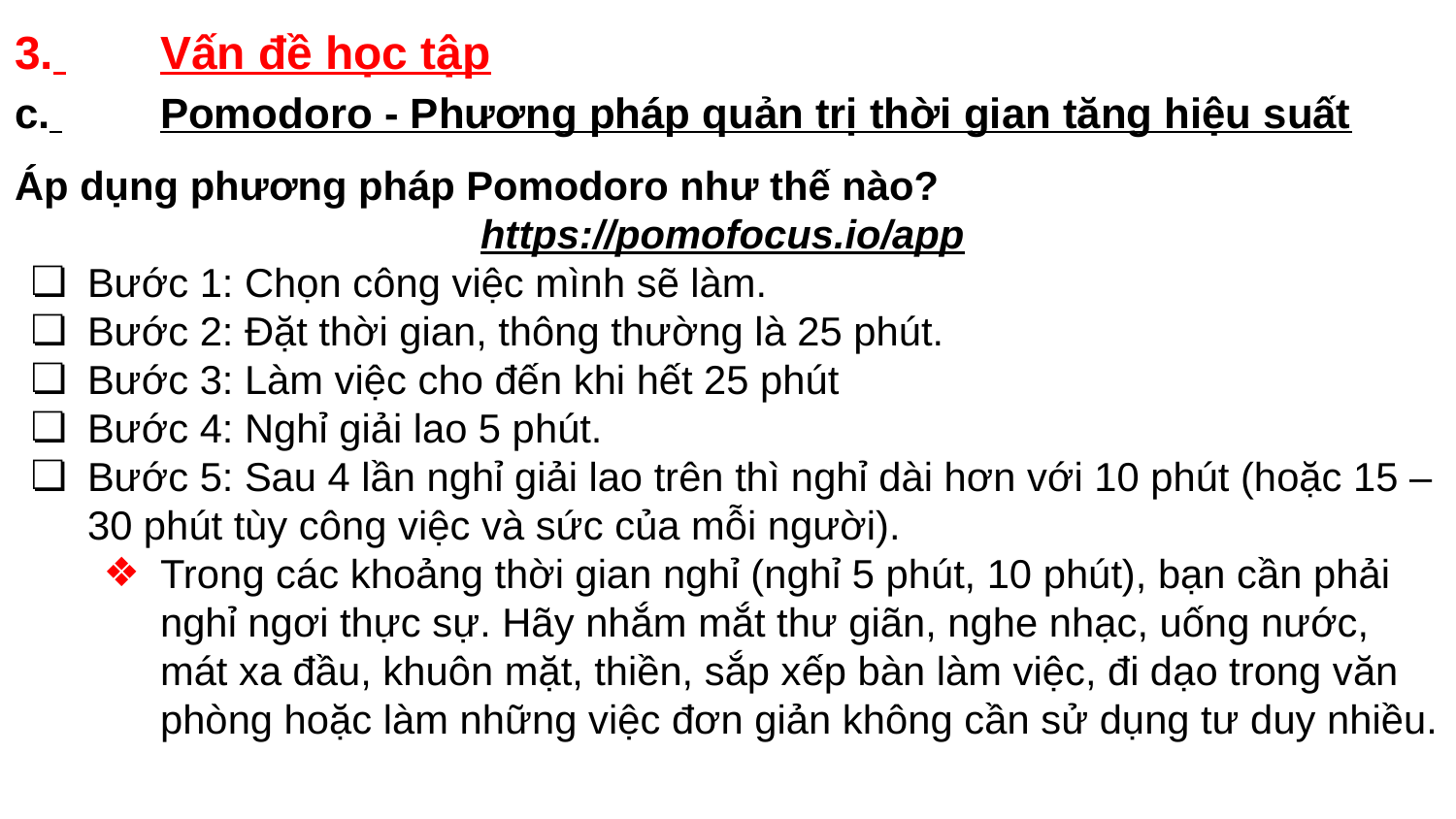

3. 	Vấn đề học tập
c. 	Pomodoro - Phương pháp quản trị thời gian tăng hiệu suất
Áp dụng phương pháp Pomodoro như thế nào?
https://pomofocus.io/app
Bước 1: Chọn công việc mình sẽ làm.
Bước 2: Đặt thời gian, thông thường là 25 phút.
Bước 3: Làm việc cho đến khi hết 25 phút
Bước 4: Nghỉ giải lao 5 phút.
Bước 5: Sau 4 lần nghỉ giải lao trên thì nghỉ dài hơn với 10 phút (hoặc 15 – 30 phút tùy công việc và sức của mỗi người).
Trong các khoảng thời gian nghỉ (nghỉ 5 phút, 10 phút), bạn cần phải nghỉ ngơi thực sự. Hãy nhắm mắt thư giãn, nghe nhạc, uống nước, mát xa đầu, khuôn mặt, thiền, sắp xếp bàn làm việc, đi dạo trong văn phòng hoặc làm những việc đơn giản không cần sử dụng tư duy nhiều.